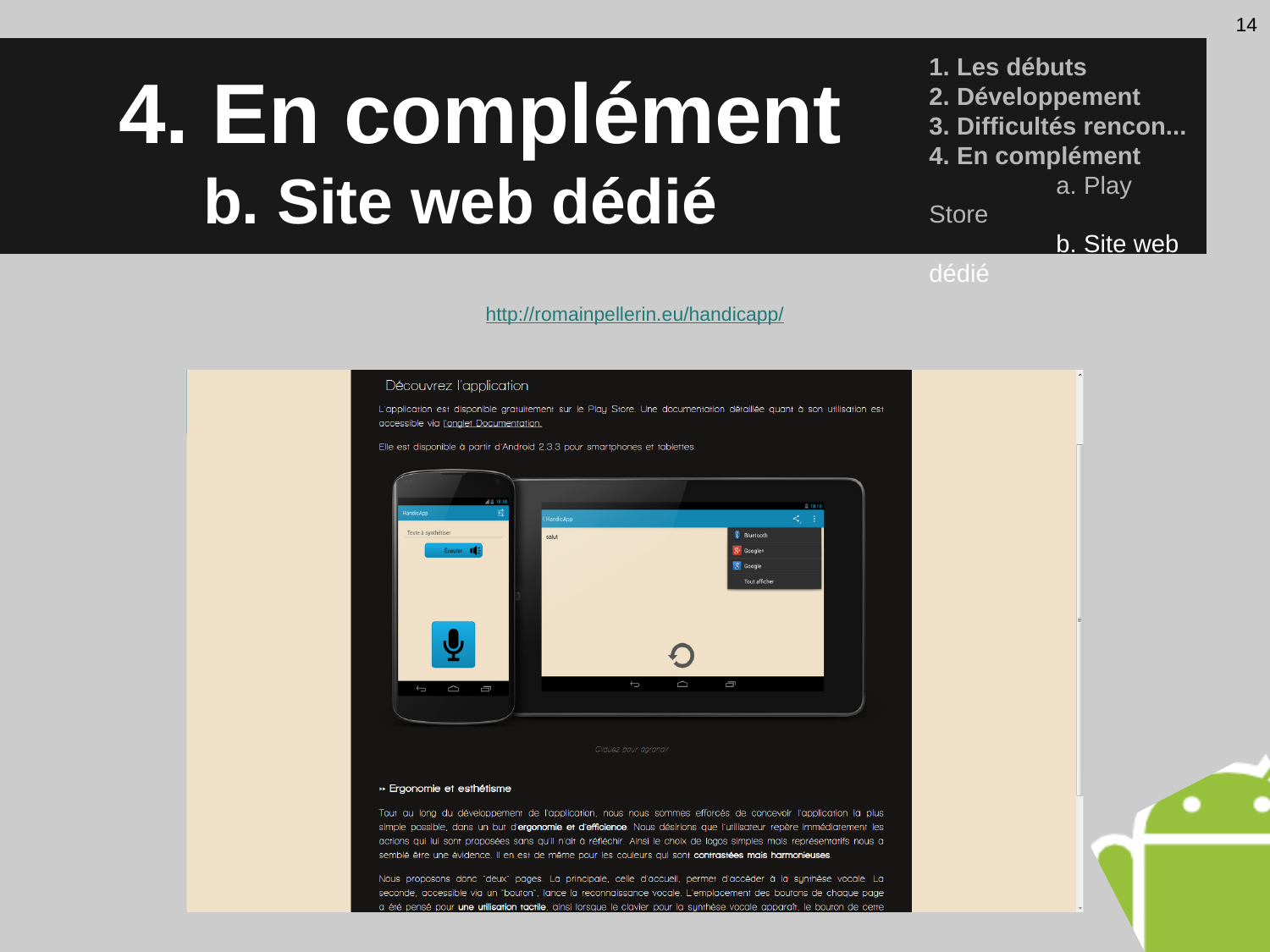

14
# 4. En complément
	b. Site web dédié
1. Les débuts
2. Développement
3. Difficultés rencon...
4. En complément
	a. Play Store
	b. Site web dédié

http://romainpellerin.eu/handicapp/